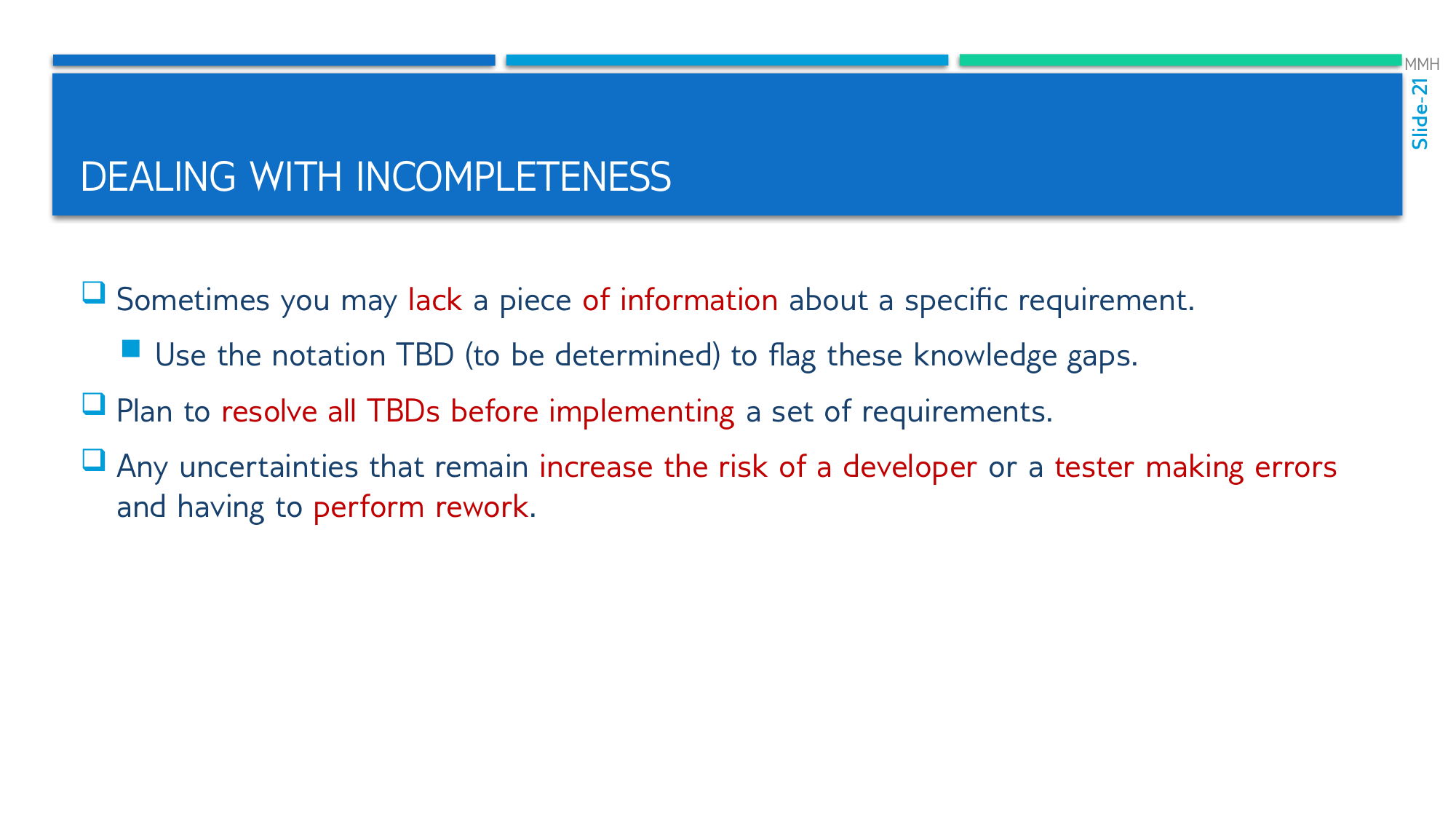

MMH
Slide-21
# Dealing with incompleteness
Sometimes you may lack a piece of information about a specific requirement.
Use the notation TBD (to be determined) to flag these knowledge gaps.
Plan to resolve all TBDs before implementing a set of requirements.
Any uncertainties that remain increase the risk of a developer or a tester making errors and having to perform rework.